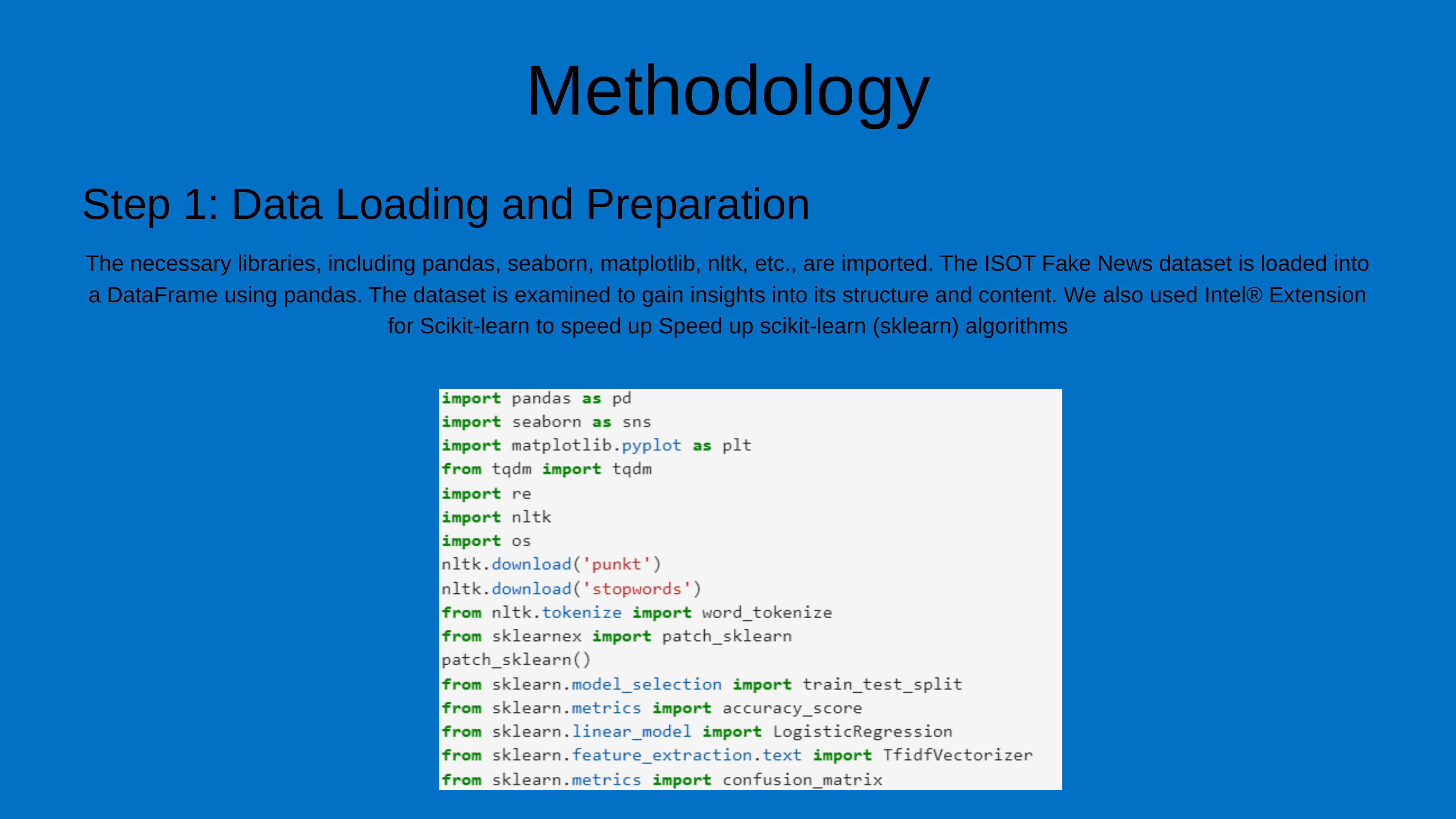

Methodology
Step 1: Data Loading and Preparation
The necessary libraries, including pandas, seaborn, matplotlib, nltk, etc., are imported. The ISOT Fake News dataset is loaded into a DataFrame using pandas. The dataset is examined to gain insights into its structure and content. We also used Intel® Extension for Scikit-learn to speed up Speed up scikit-learn (sklearn) algorithms